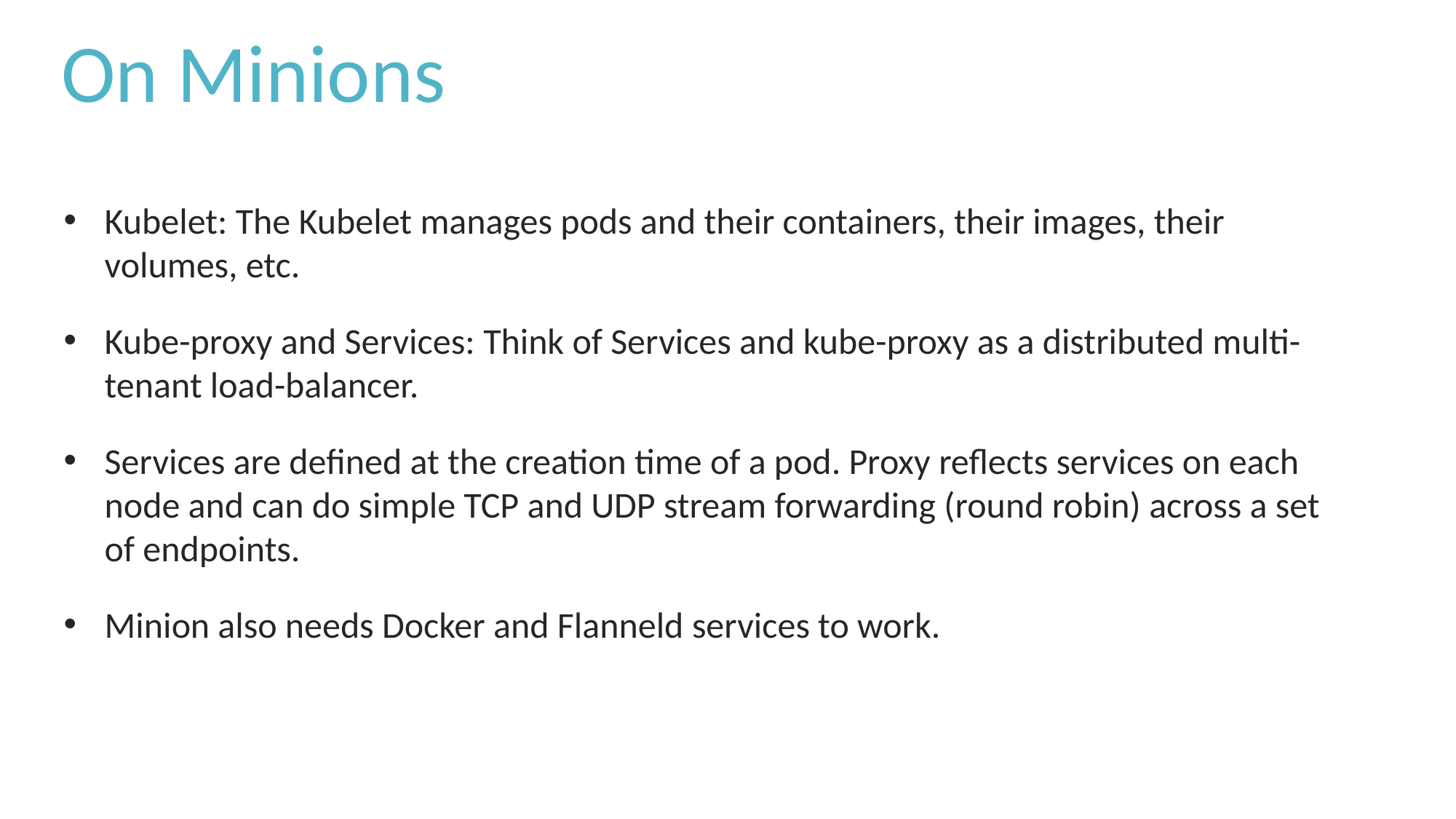

On Minions
Kubelet: The Kubelet manages pods and their containers, their images, their volumes, etc.

Kube-proxy and Services: Think of Services and kube-proxy as a distributed multi-tenant load-balancer.

Services are defined at the creation time of a pod. Proxy reflects services on each node and can do simple TCP and UDP stream forwarding (round robin) across a set of endpoints.

Minion also needs Docker and Flanneld services to work.